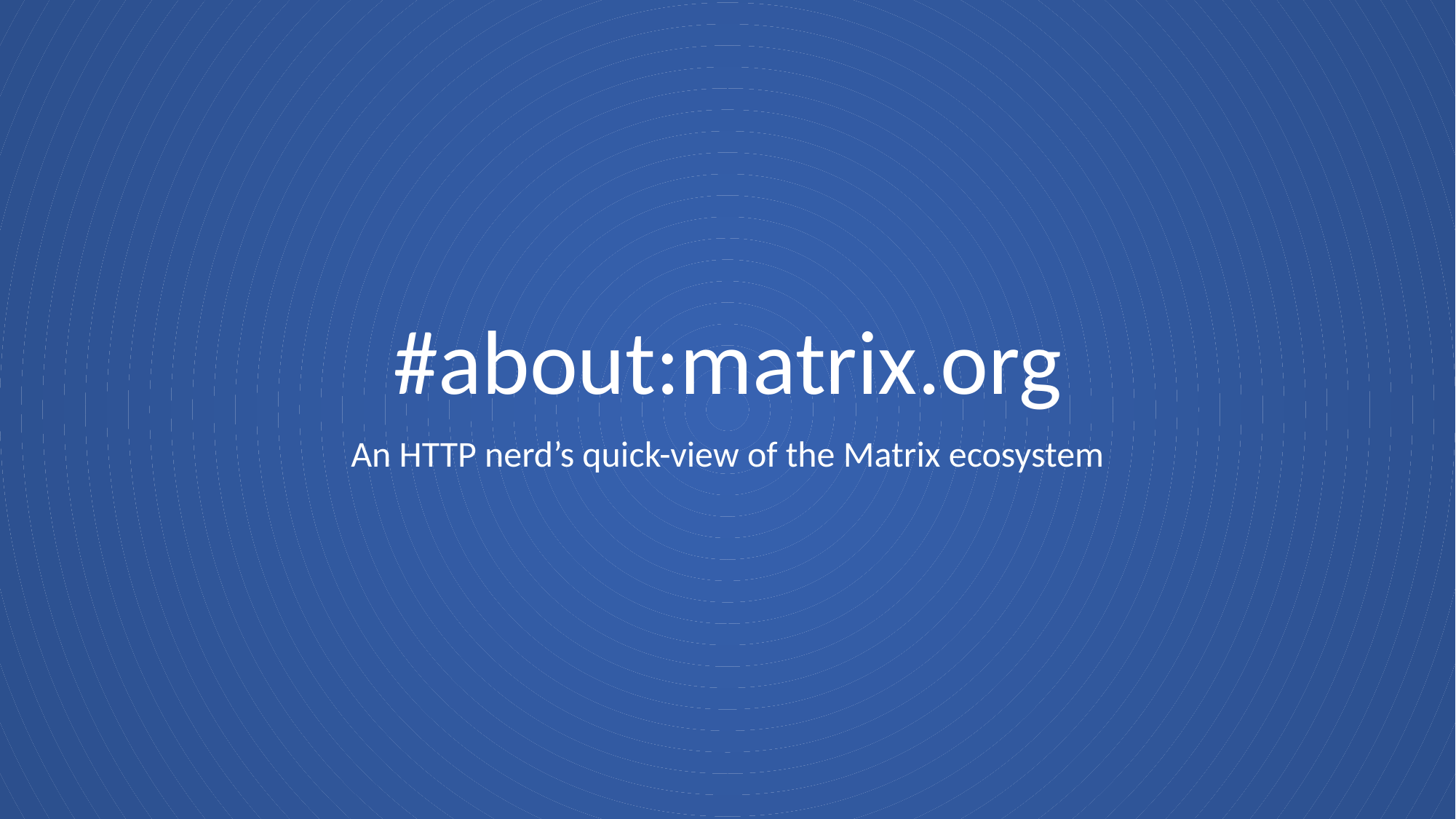

# #about:matrix.org
An HTTP nerd’s quick-view of the Matrix ecosystem